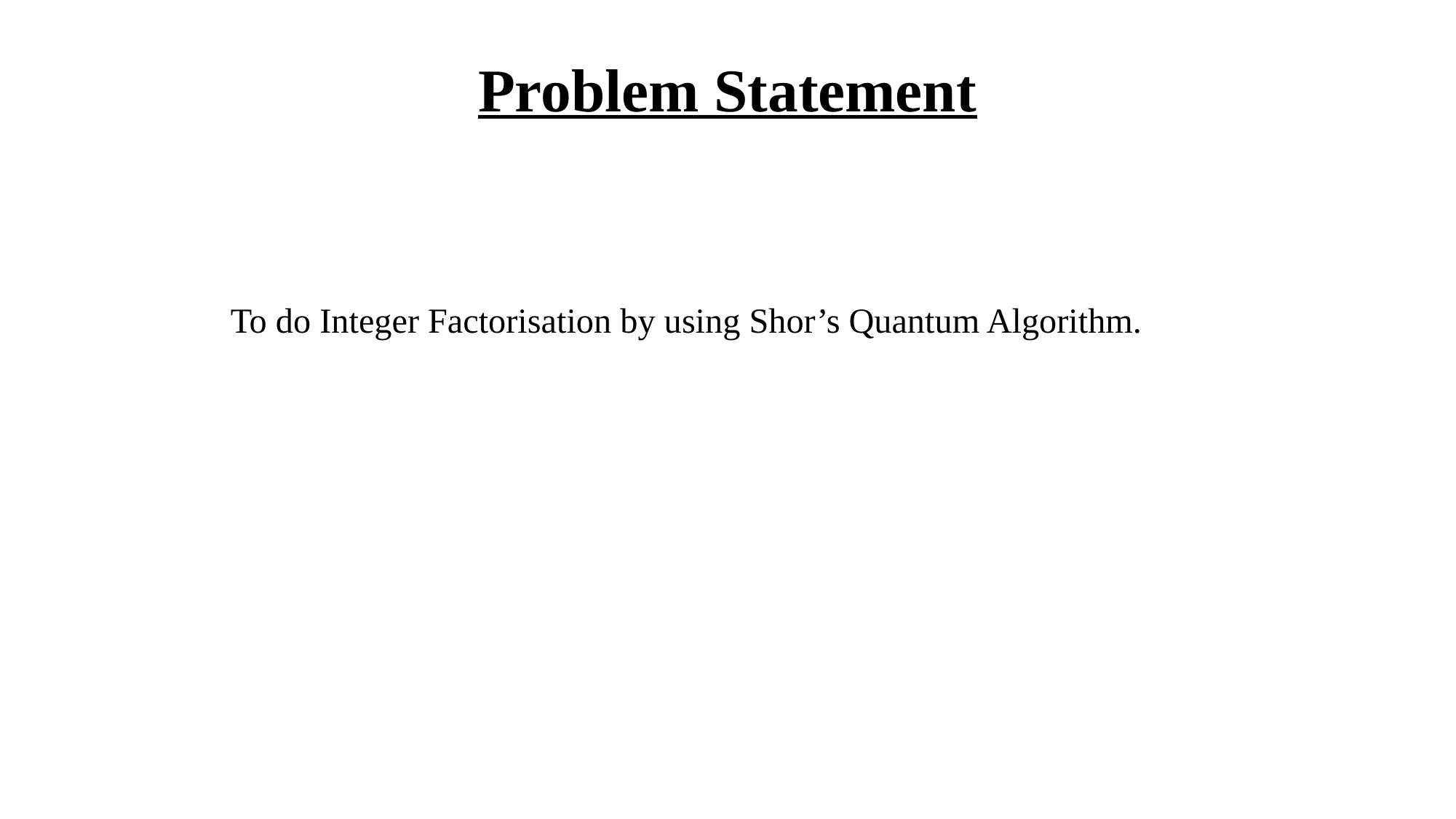

# Problem Statement
To do Integer Factorisation by using Shor’s Quantum Algorithm.